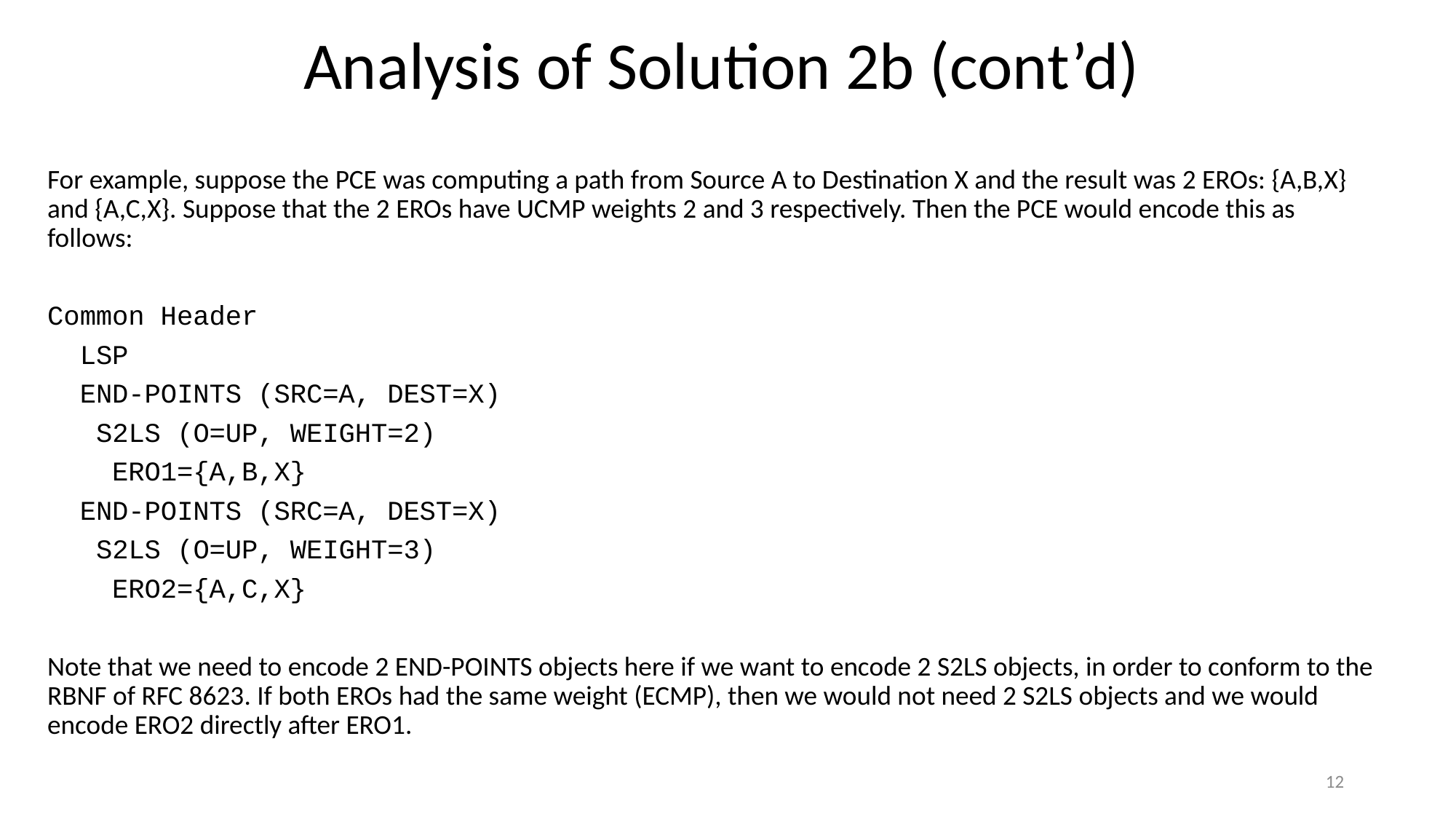

# Analysis of Solution 2b (cont’d)
For example, suppose the PCE was computing a path from Source A to Destination X and the result was 2 EROs: {A,B,X} and {A,C,X}. Suppose that the 2 EROs have UCMP weights 2 and 3 respectively. Then the PCE would encode this as follows:

Common Header
  LSP
  END-POINTS (SRC=A, DEST=X)
   S2LS (O=UP, WEIGHT=2)
    ERO1={A,B,X}
  END-POINTS (SRC=A, DEST=X)
   S2LS (O=UP, WEIGHT=3)
    ERO2={A,C,X}

Note that we need to encode 2 END-POINTS objects here if we want to encode 2 S2LS objects, in order to conform to the RBNF of RFC 8623. If both EROs had the same weight (ECMP), then we would not need 2 S2LS objects and we would encode ERO2 directly after ERO1.
12